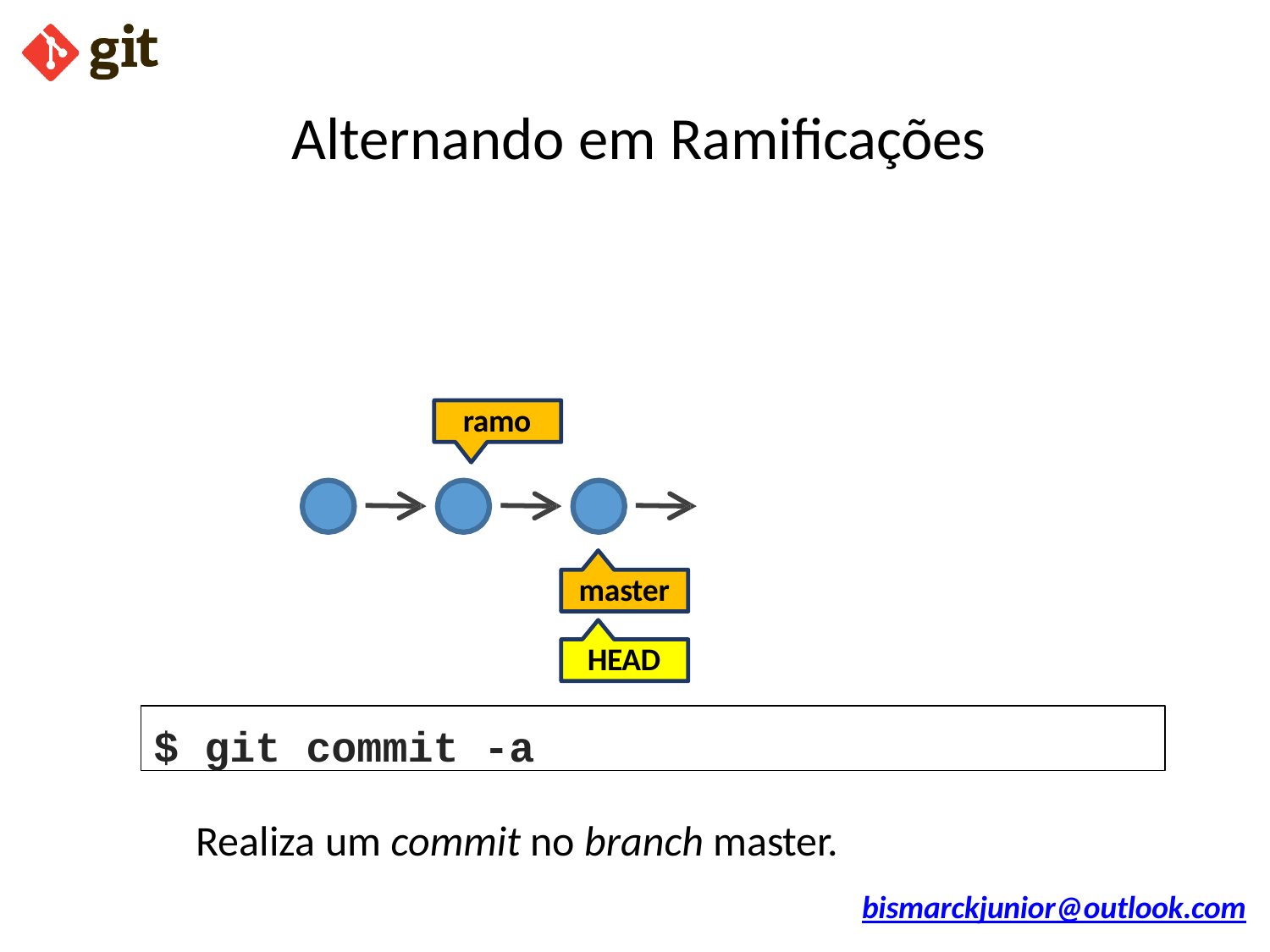

# Alternando em Ramificações
ramo

master
HEAD
$ git commit -a
Realiza um commit no branch master.
bismarckjunior@outlook.com